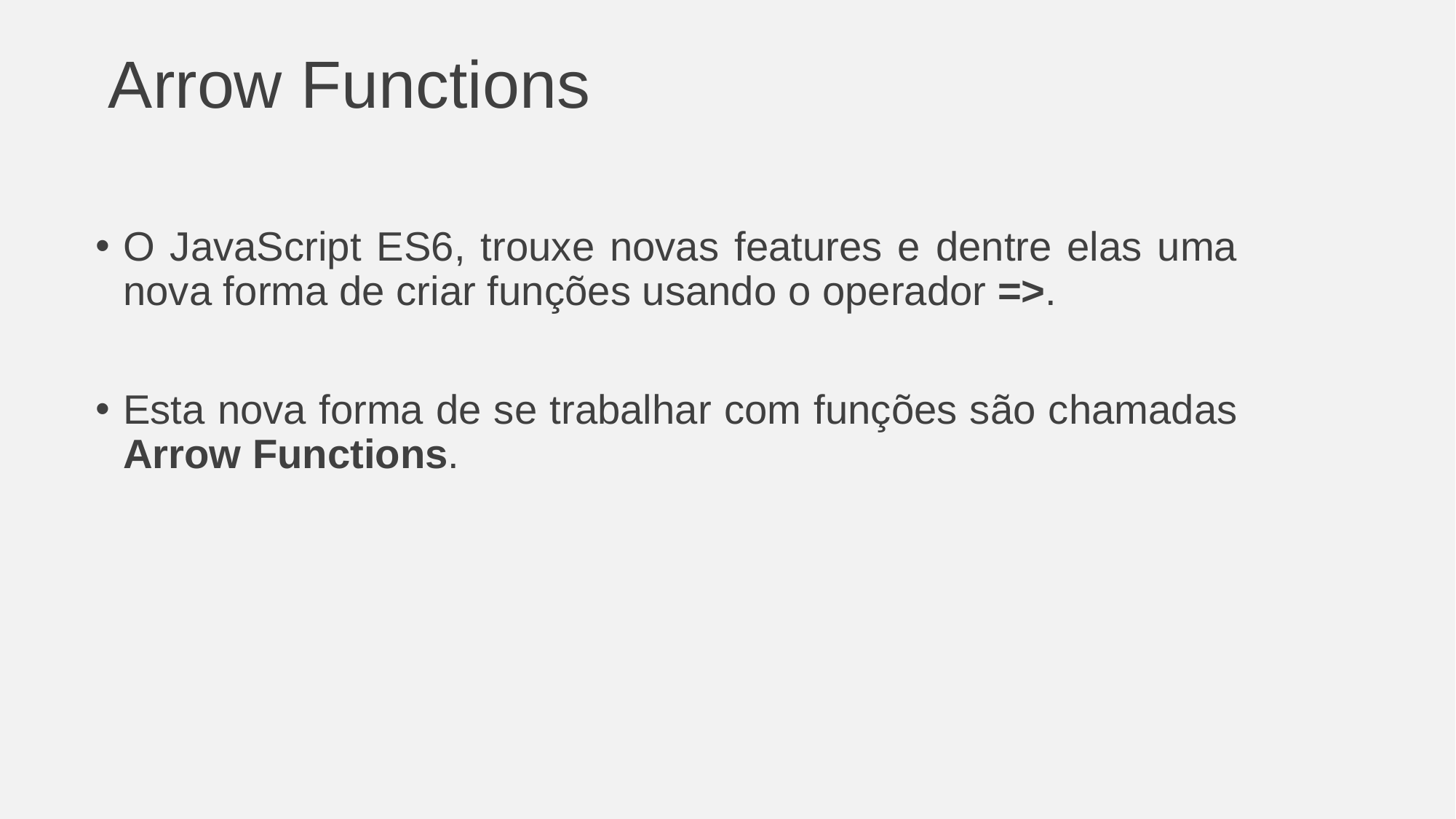

# Arrow Functions
O JavaScript ES6, trouxe novas features e dentre elas uma nova forma de criar funções usando o operador =>.

Esta nova forma de se trabalhar com funções são chamadas Arrow Functions.